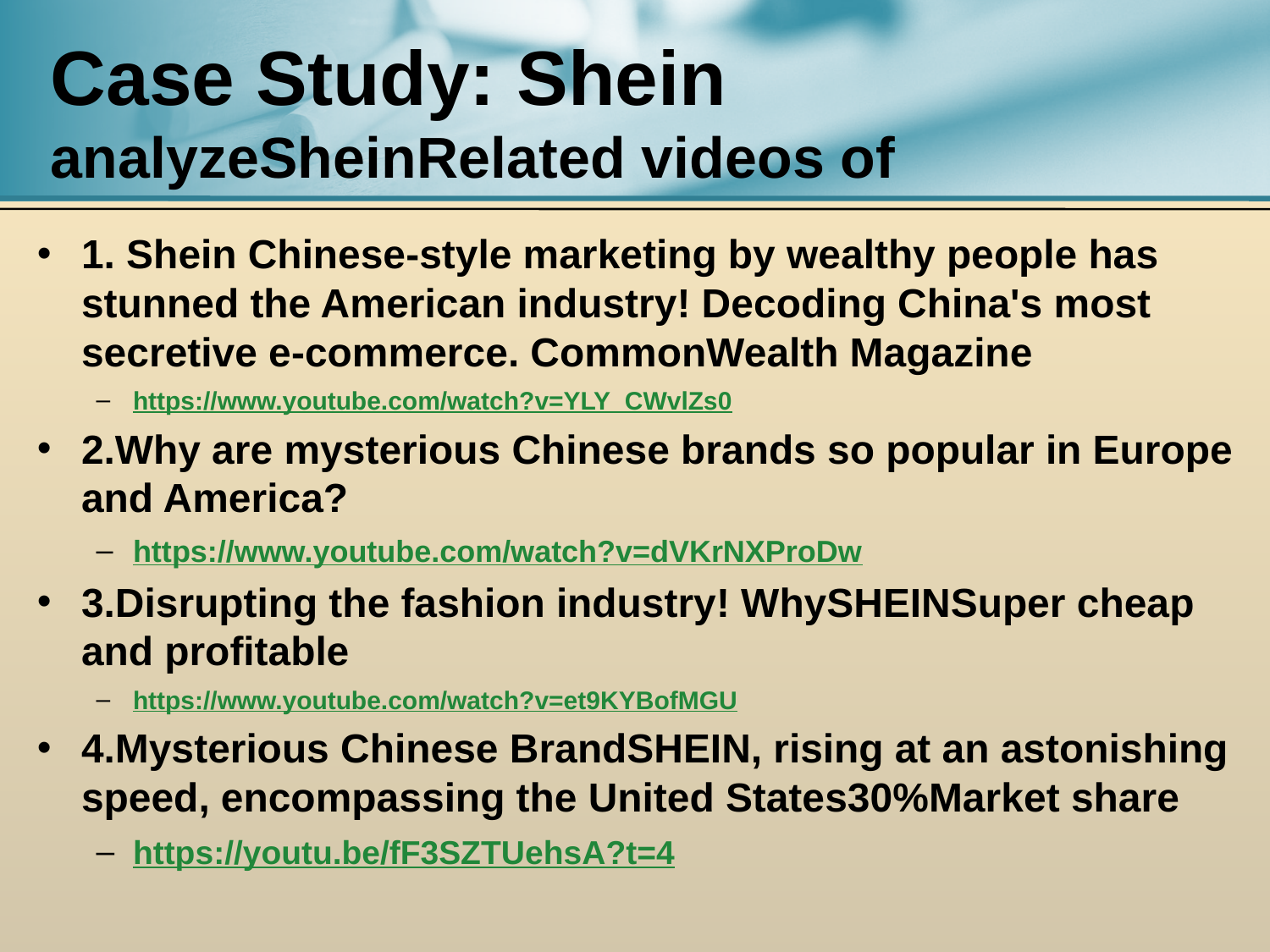

# Case Study: Shein analyzeSheinRelated videos of
1. Shein Chinese-style marketing by wealthy people has stunned the American industry! Decoding China's most secretive e-commerce. CommonWealth Magazine
https://www.youtube.com/watch?v=YLY_CWvlZs0
2.Why are mysterious Chinese brands so popular in Europe and America?
https://www.youtube.com/watch?v=dVKrNXProDw
3.Disrupting the fashion industry! WhySHEINSuper cheap and profitable
https://www.youtube.com/watch?v=et9KYBofMGU
4.Mysterious Chinese BrandSHEIN, rising at an astonishing speed, encompassing the United States30%Market share
https://youtu.be/fF3SZTUehsA?t=4